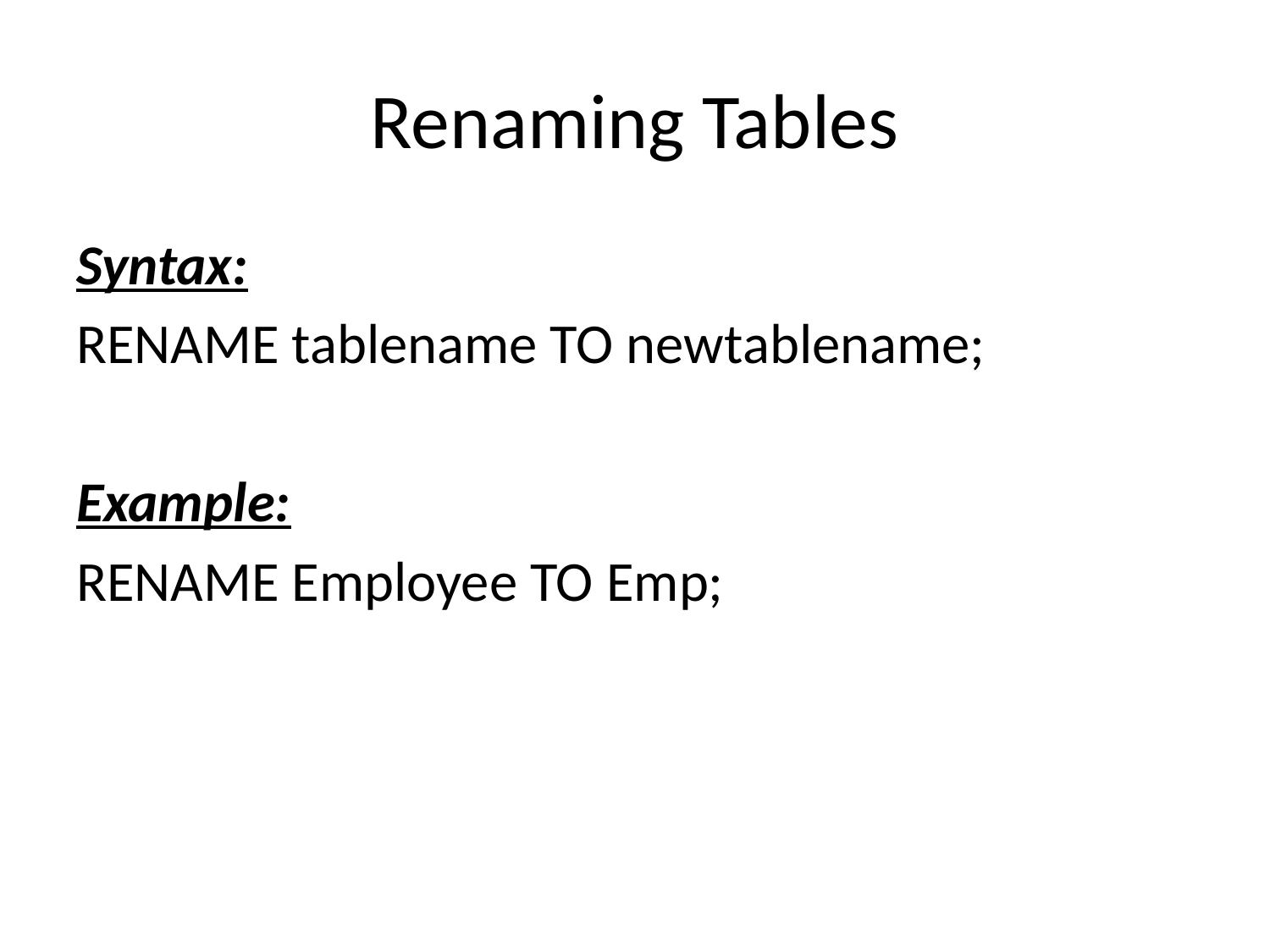

# Renaming Tables
Syntax:
RENAME tablename TO newtablename;

Example:
RENAME Employee TO Emp;